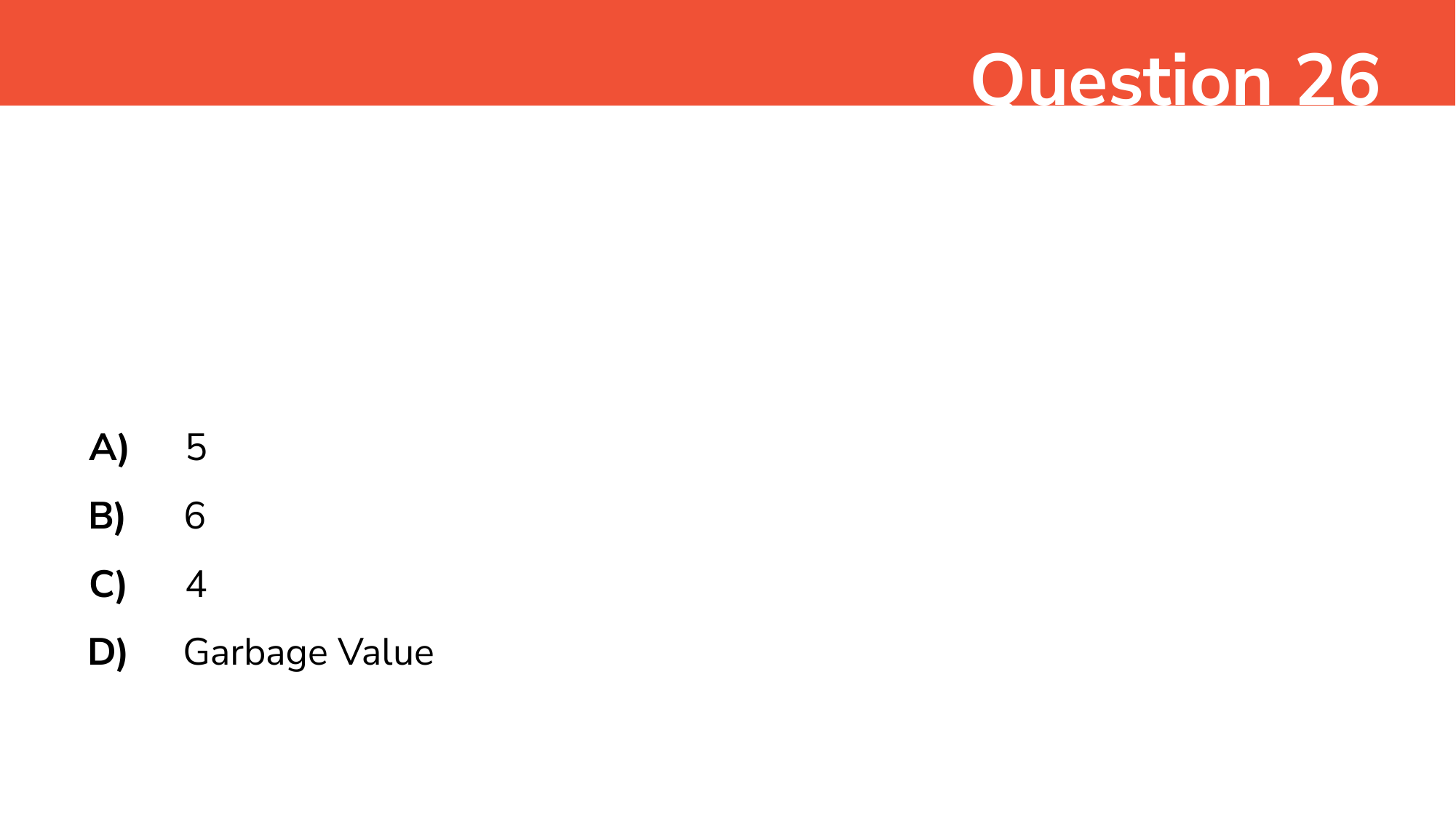

Question 26
A)
5
B)
6
C)
4
D)
Garbage Value